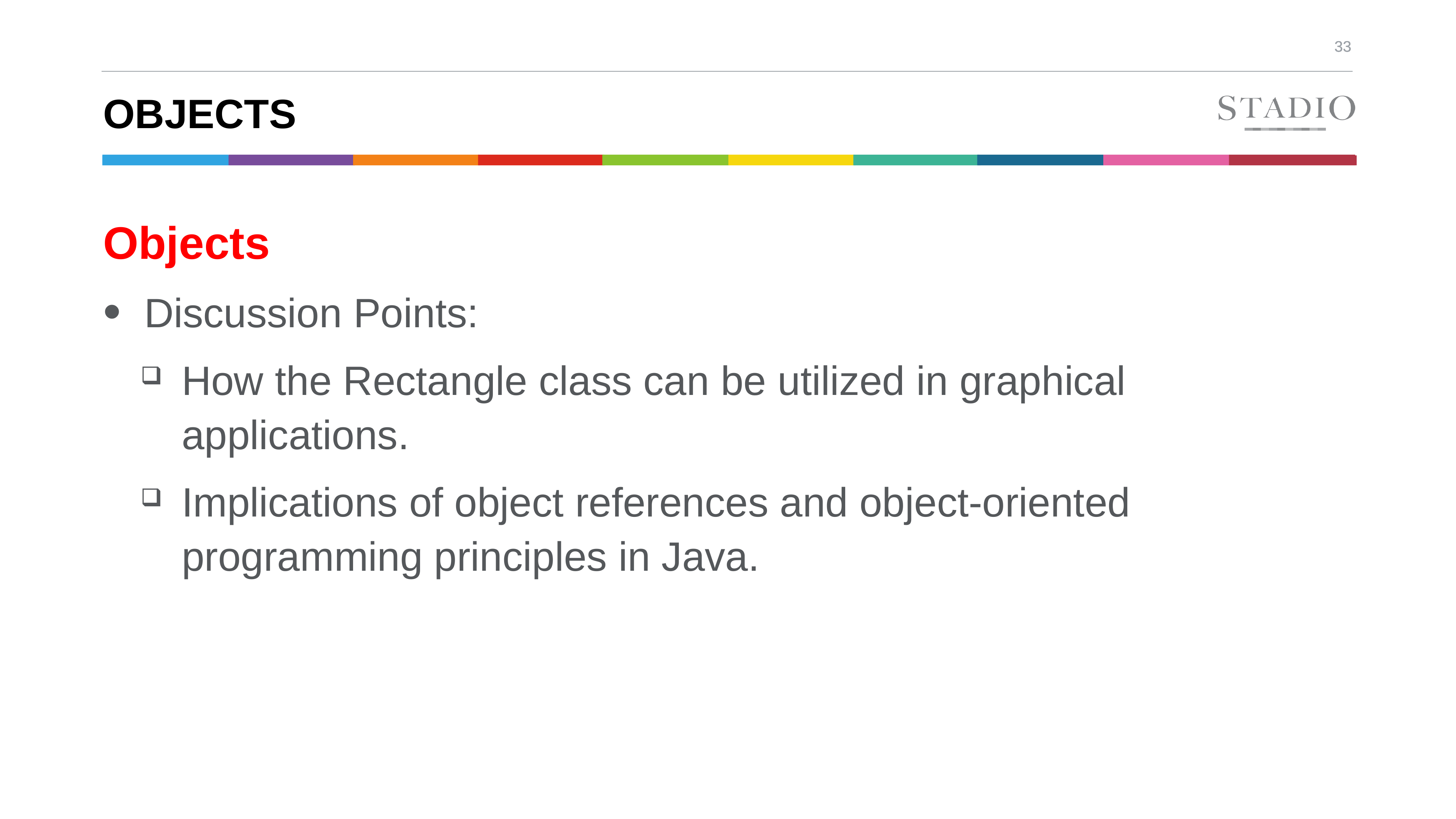

# Objects

Objects
Discussion Points:
How the Rectangle class can be utilized in graphical applications.
Implications of object references and object-oriented programming principles in Java.